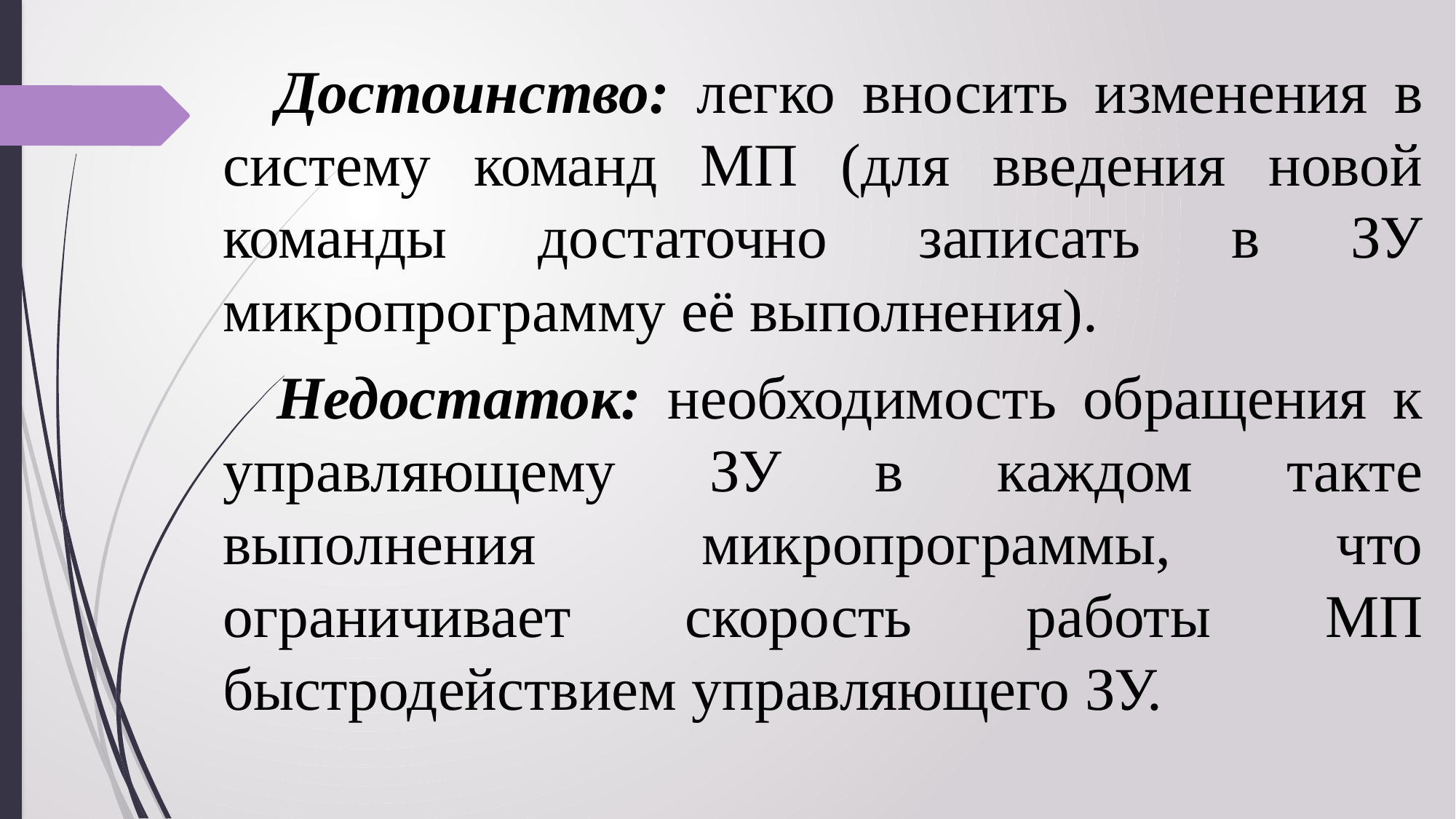

#
Достоинство: легко вносить изменения в систему команд МП (для введения новой команды достаточно записать в ЗУ микропрограмму её выполнения).
Недостаток: необходимость обращения к управляющему ЗУ в каждом такте выполнения микропрограммы, что ограничивает скорость работы МП быстродействием управляющего ЗУ.